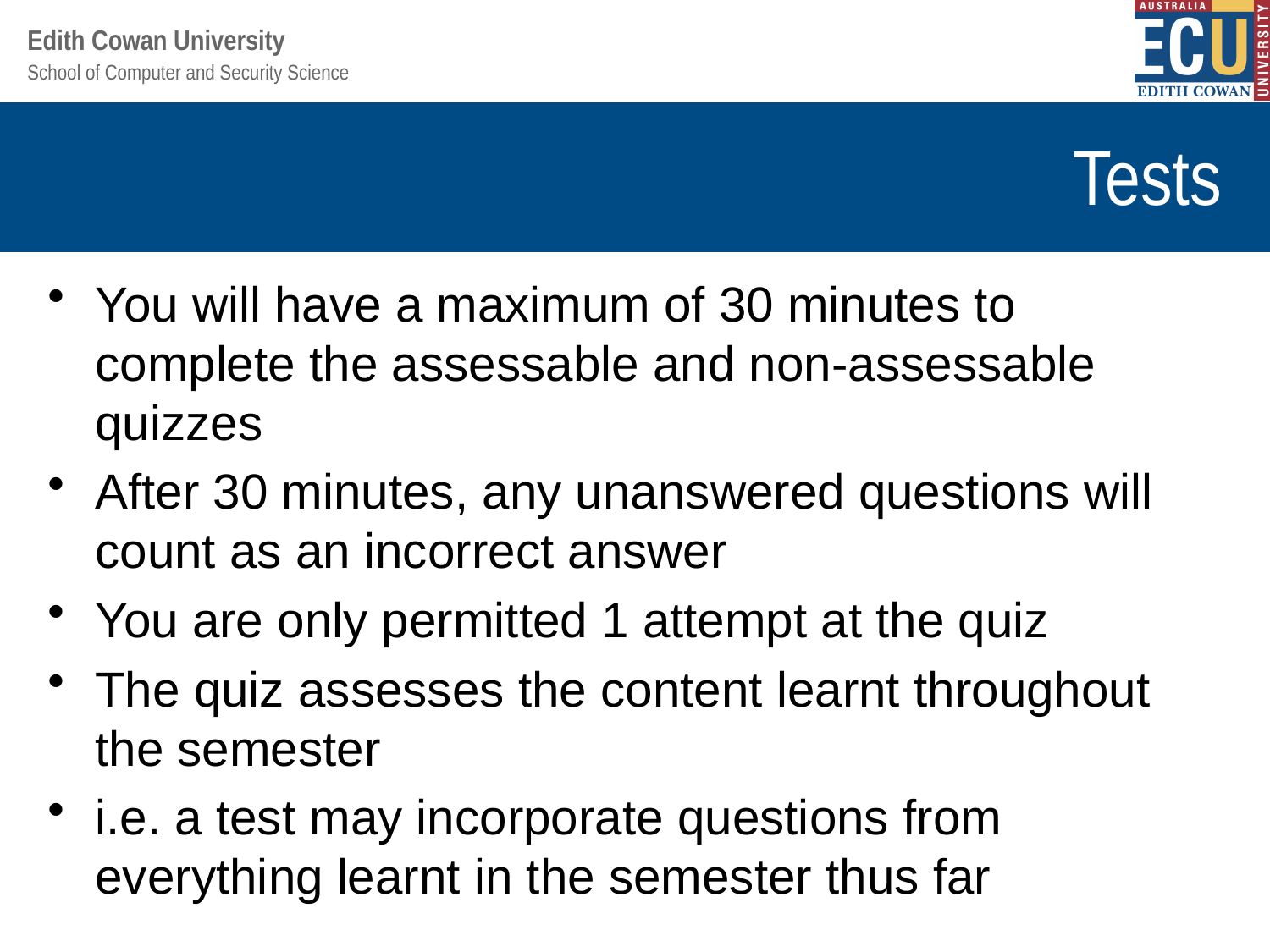

# Tests
You will have a maximum of 30 minutes to complete the assessable and non-assessable quizzes
After 30 minutes, any unanswered questions will count as an incorrect answer
You are only permitted 1 attempt at the quiz
The quiz assesses the content learnt throughout the semester
i.e. a test may incorporate questions from everything learnt in the semester thus far